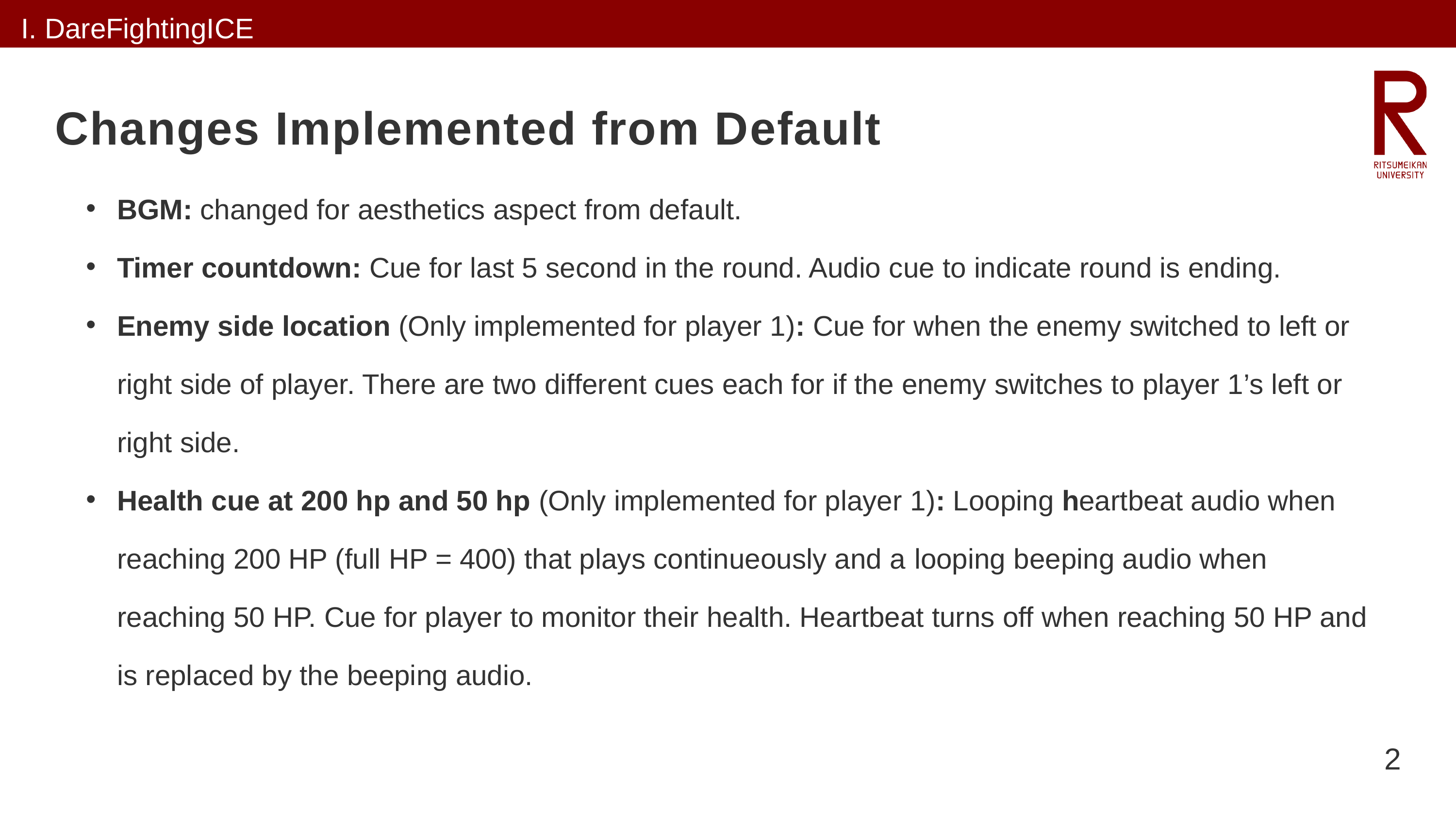

I. DareFightingICE

Changes Implemented from Default
BGM: changed for aesthetics aspect from default.
Timer countdown: Cue for last 5 second in the round. Audio cue to indicate round is ending.
Enemy side location (Only implemented for player 1): Cue for when the enemy switched to left or right side of player. There are two different cues each for if the enemy switches to player 1’s left or right side.
Health cue at 200 hp and 50 hp (Only implemented for player 1): Looping heartbeat audio when reaching 200 HP (full HP = 400) that plays continueously and a looping beeping audio when reaching 50 HP. Cue for player to monitor their health. Heartbeat turns off when reaching 50 HP and is replaced by the beeping audio.
2